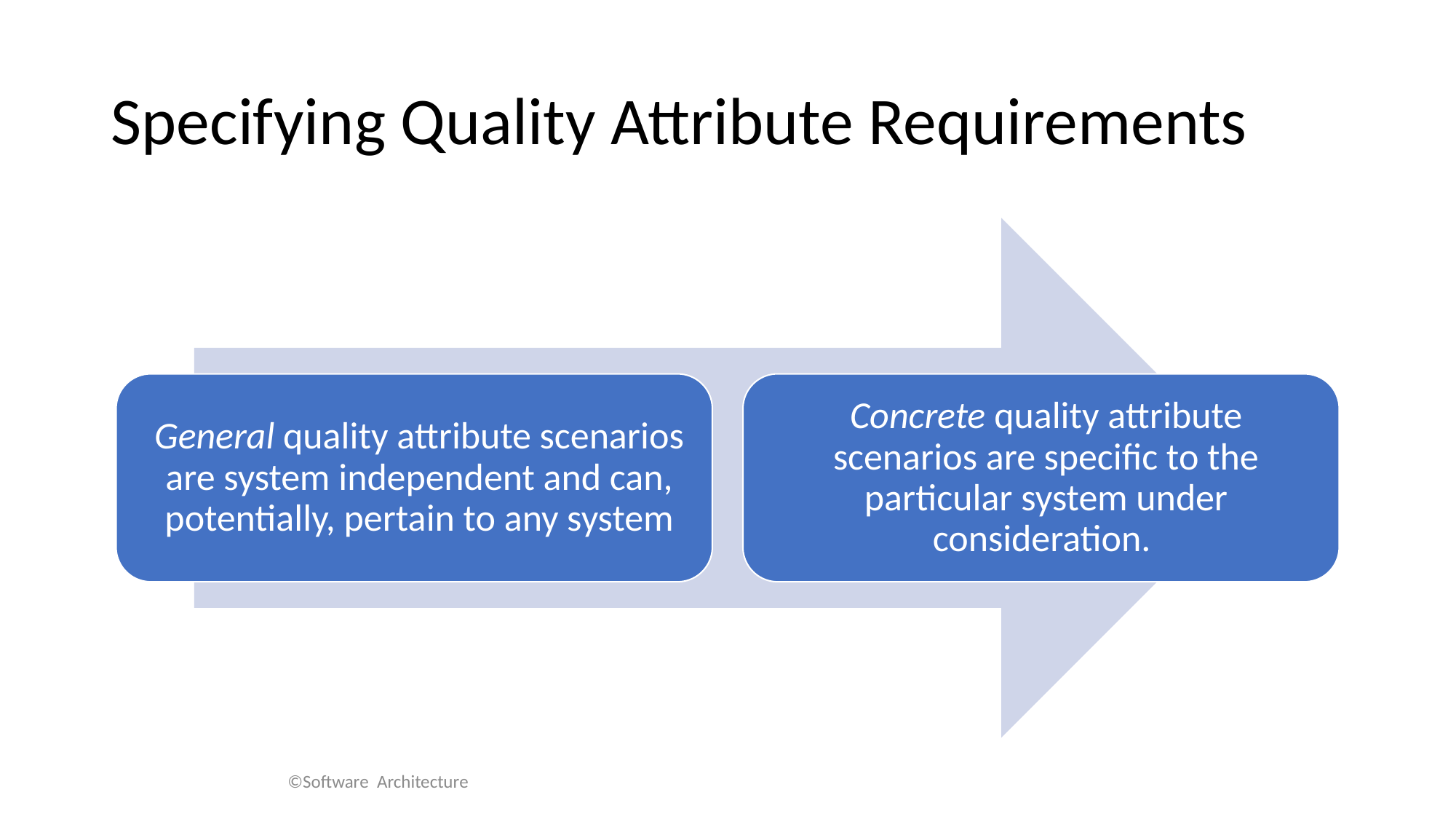

# Specifying Quality Attribute Requirements
General quality attribute scenarios are system independent and can, potentially, pertain to any system
Concrete quality attribute scenarios are specific to the particular system under consideration.
©Software  Architecture